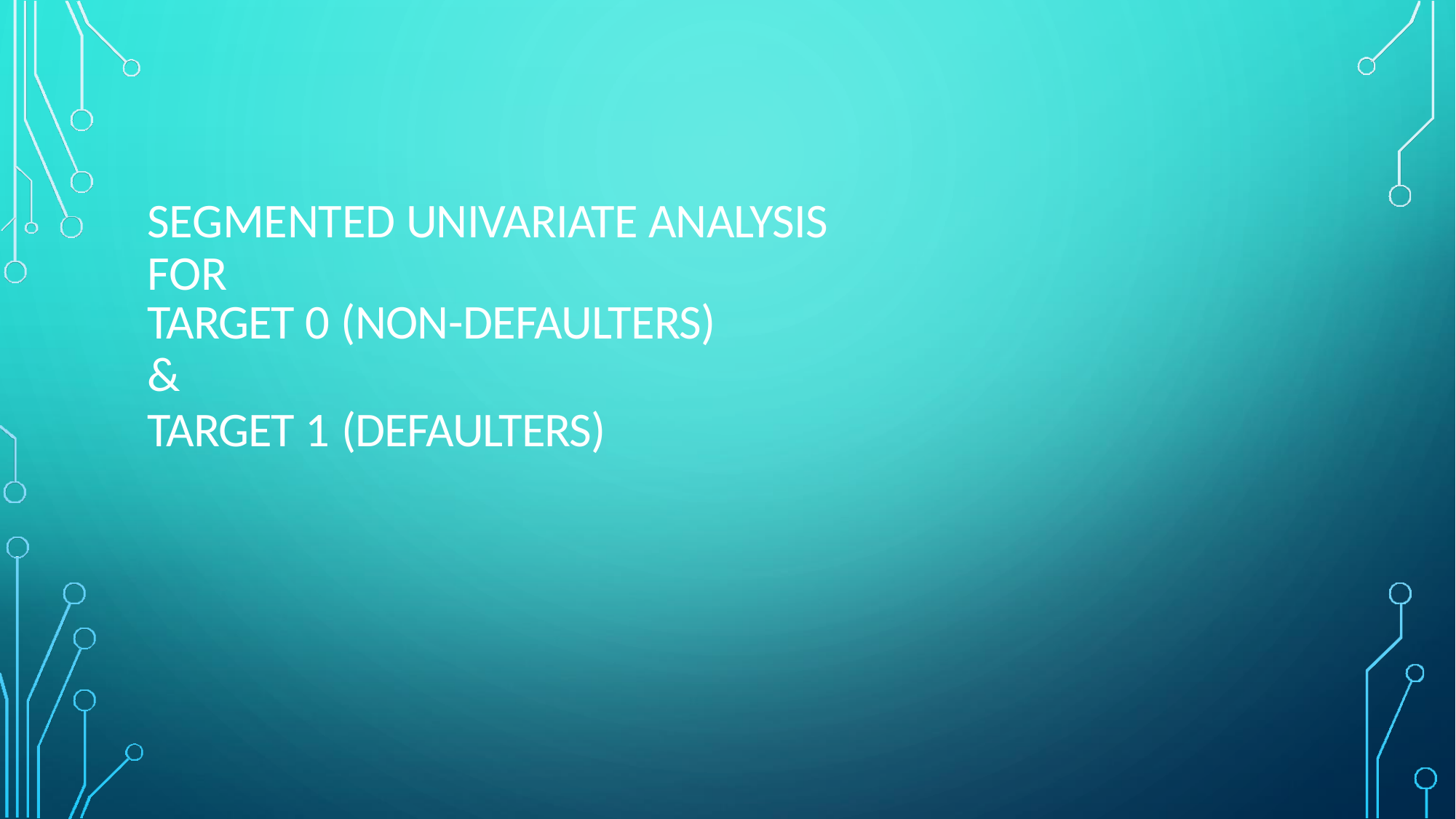

SEGMENTED UNIVARIATE ANALYSIS  FOR
TARGET 0 (NON-DEFAULTERS)
&
TARGET 1 (DEFAULTERS)